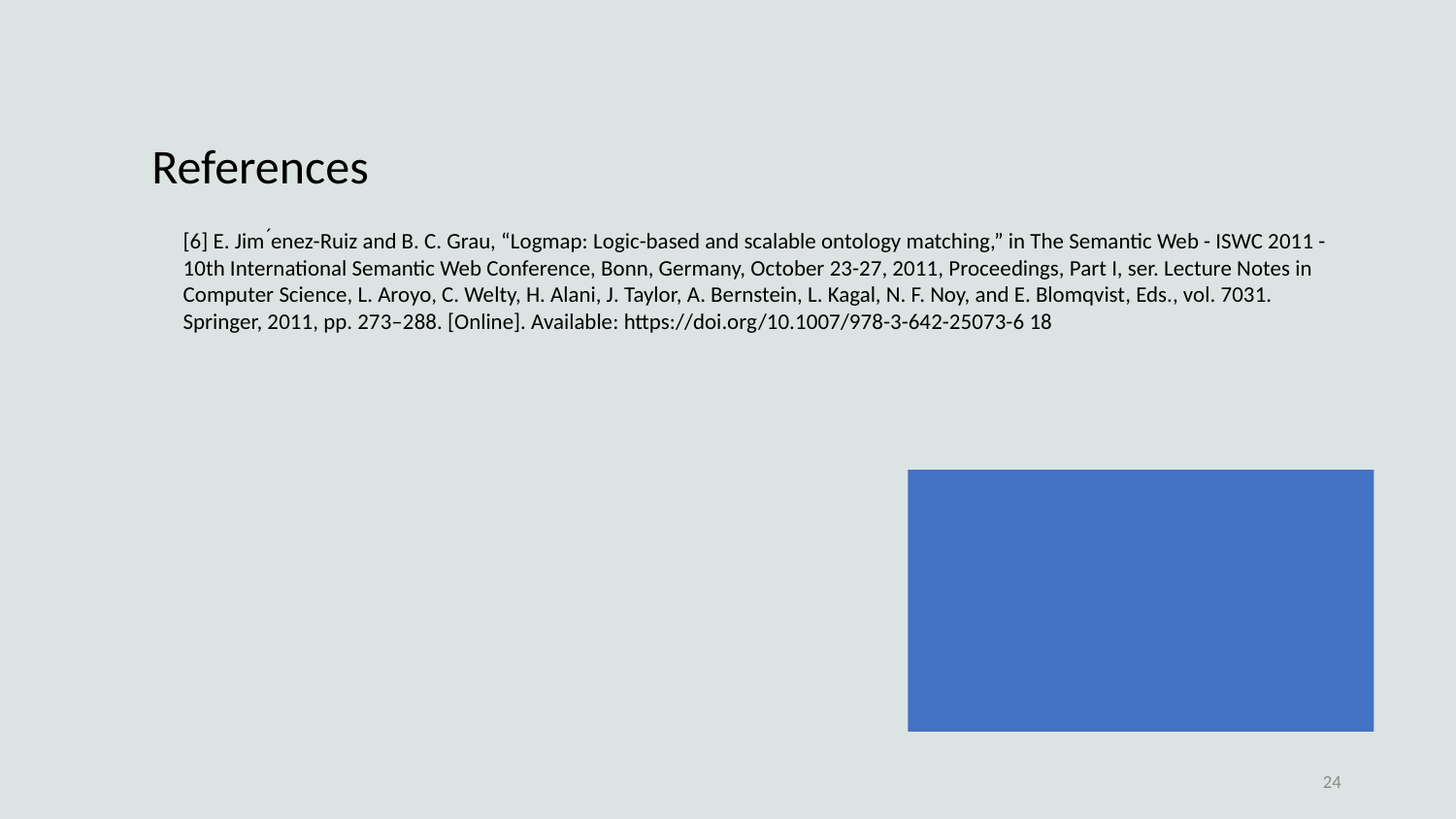

References
[6] E. Jim ́enez-Ruiz and B. C. Grau, “Logmap: Logic-based and scalable ontology matching,” in The Semantic Web - ISWC 2011 - 10th International Semantic Web Conference, Bonn, Germany, October 23-27, 2011, Proceedings, Part I, ser. Lecture Notes in Computer Science, L. Aroyo, C. Welty, H. Alani, J. Taylor, A. Bernstein, L. Kagal, N. F. Noy, and E. Blomqvist, Eds., vol. 7031. Springer, 2011, pp. 273–288. [Online]. Available: https://doi.org/10.1007/978-3-642-25073-6 18

24